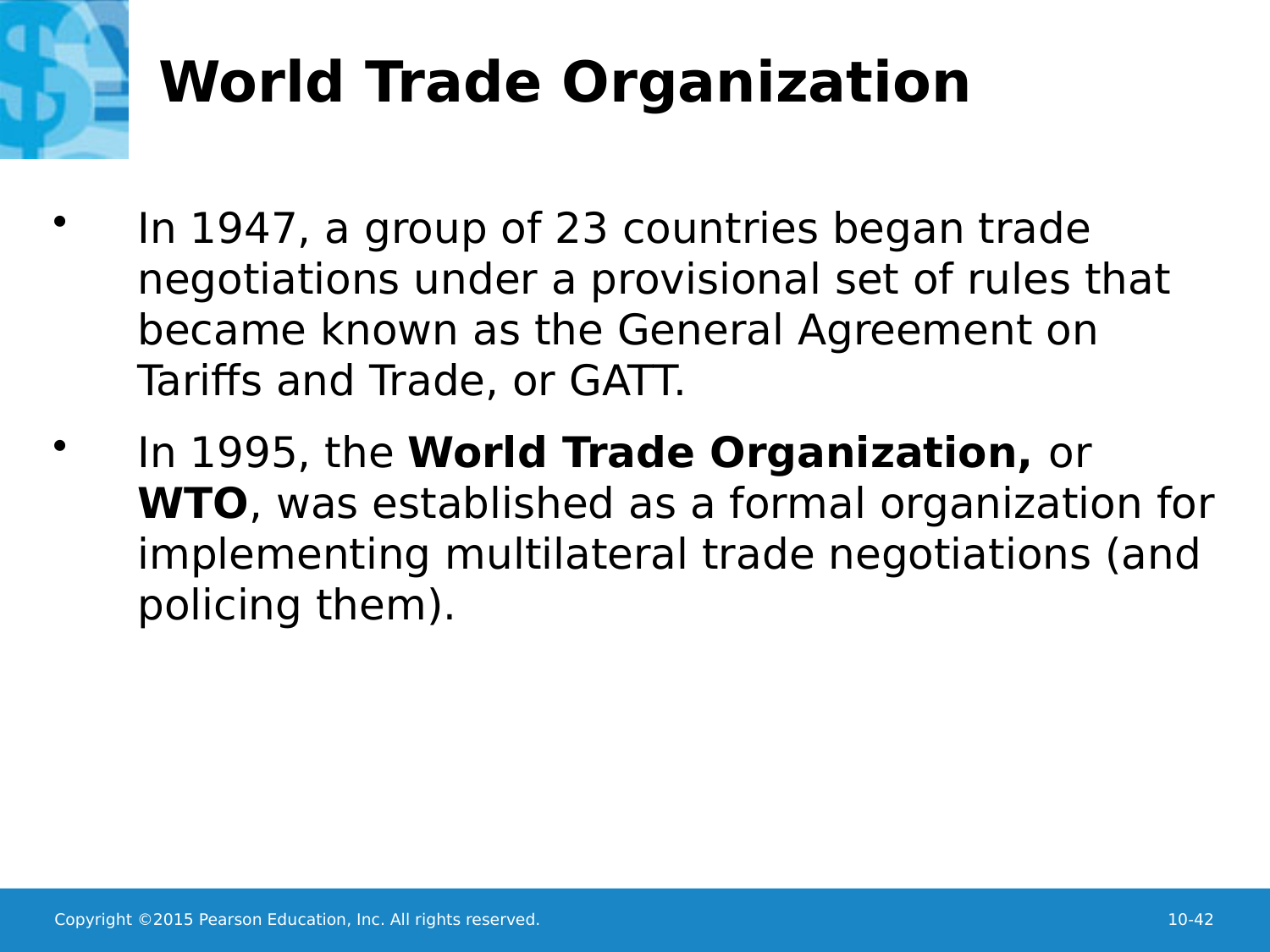

# World Trade Organization
In 1947, a group of 23 countries began trade negotiations under a provisional set of rules that became known as the General Agreement on Tariffs and Trade, or GATT.
In 1995, the World Trade Organization, or WTO, was established as a formal organization for implementing multilateral trade negotiations (and policing them).